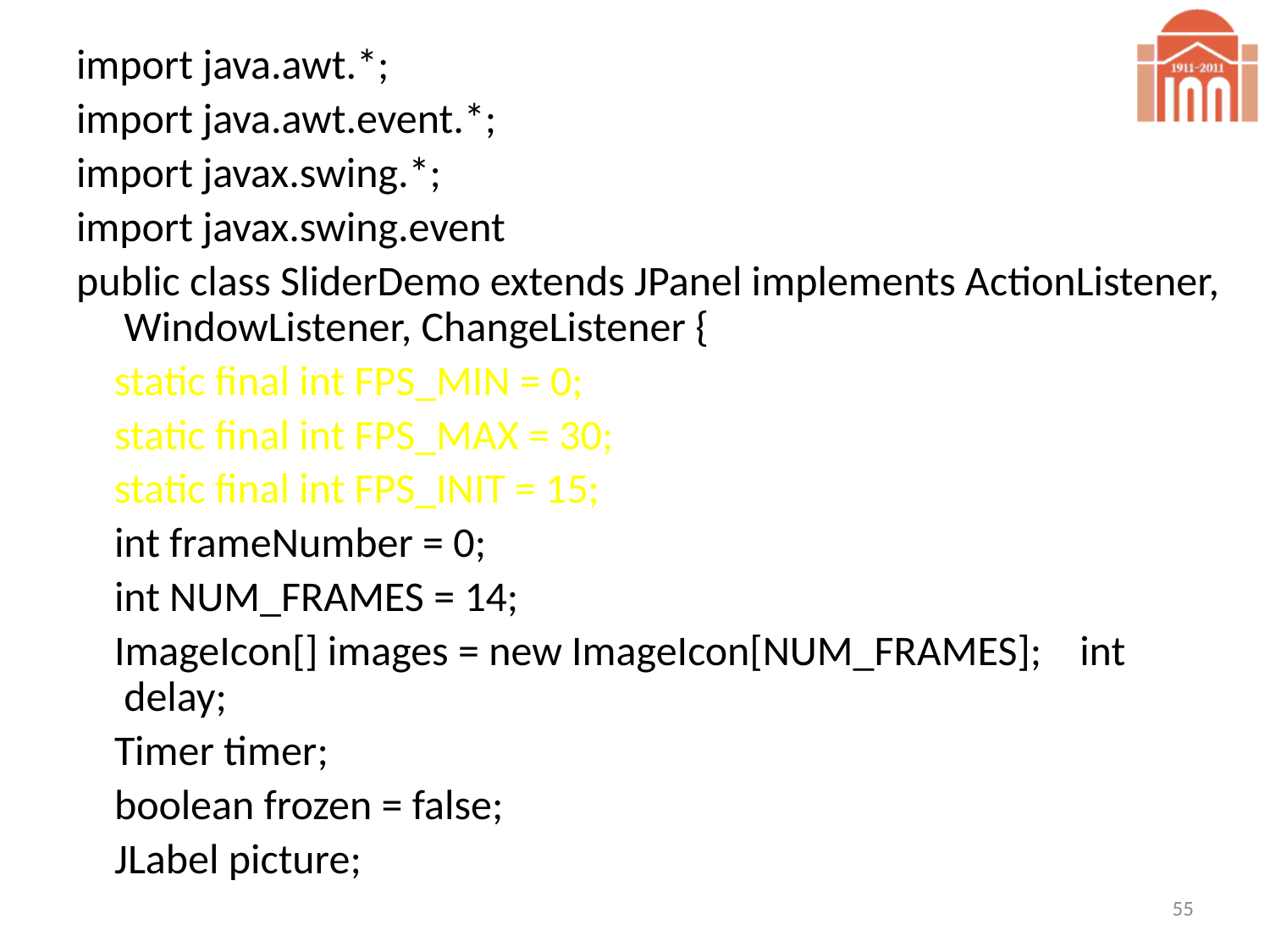

import java.awt.*;
import java.awt.event.*;
import javax.swing.*;
import javax.swing.event
public class SliderDemo extends JPanel implements ActionListener, WindowListener, ChangeListener {
    static final int FPS_MIN = 0;
    static final int FPS_MAX = 30;
    static final int FPS_INIT = 15;
    int frameNumber = 0;
    int NUM_FRAMES = 14;
    ImageIcon[] images = new ImageIcon[NUM_FRAMES];    int delay;
    Timer timer;
    boolean frozen = false;
    JLabel picture;
55